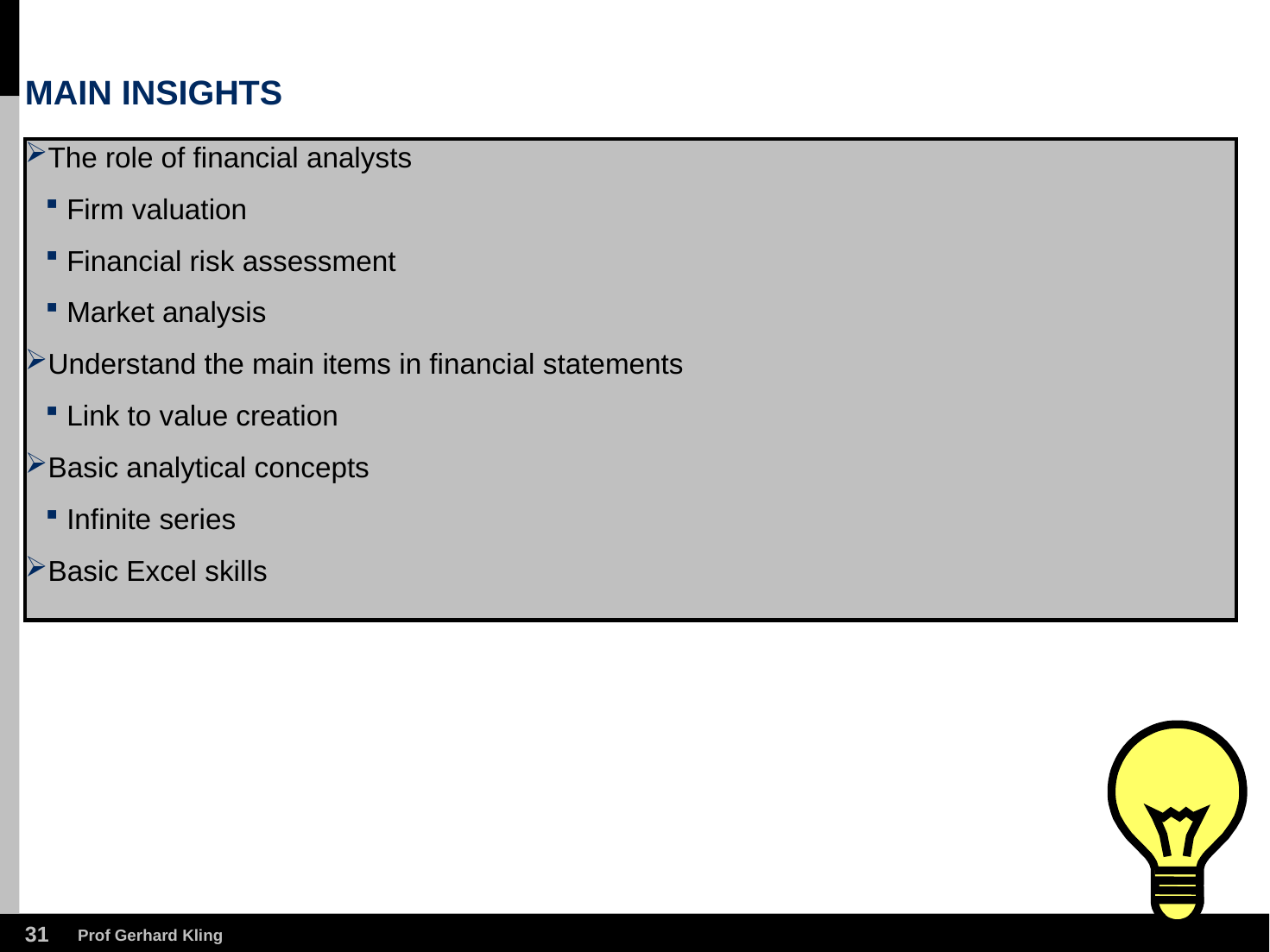

# MAIN INSIGHTS
The role of financial analysts
Firm valuation
Financial risk assessment
Market analysis
Understand the main items in financial statements
Link to value creation
Basic analytical concepts
Infinite series
Basic Excel skills

31
Prof Gerhard Kling